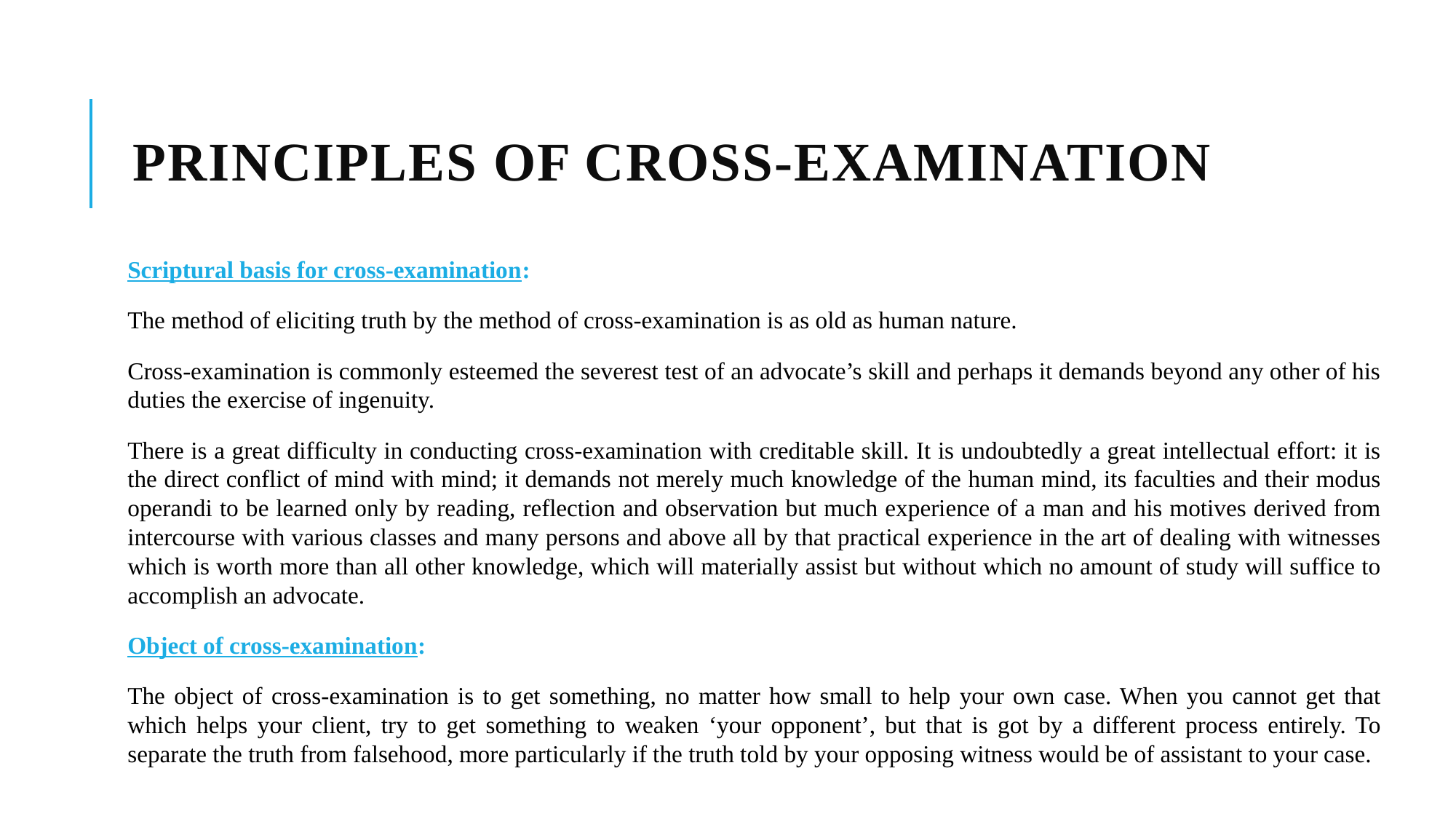

# Principles of Cross-Examination
Scriptural basis for cross-examination:
The method of eliciting truth by the method of cross-examination is as old as human nature.
Cross-examination is commonly esteemed the severest test of an advocate’s skill and perhaps it demands beyond any other of his duties the exercise of ingenuity.
There is a great difficulty in conducting cross-examination with creditable skill. It is undoubtedly a great intellectual effort: it is the direct conflict of mind with mind; it demands not merely much knowledge of the human mind, its faculties and their modus operandi to be learned only by reading, reflection and observation but much experience of a man and his motives derived from intercourse with various classes and many persons and above all by that practical experience in the art of dealing with witnesses which is worth more than all other knowledge, which will materially assist but without which no amount of study will suffice to accomplish an advocate.
Object of cross-examination:
The object of cross-examination is to get something, no matter how small to help your own case. When you cannot get that which helps your client, try to get something to weaken ‘your opponent’, but that is got by a different process entirely. To separate the truth from falsehood, more particularly if the truth told by your opposing witness would be of assistant to your case.